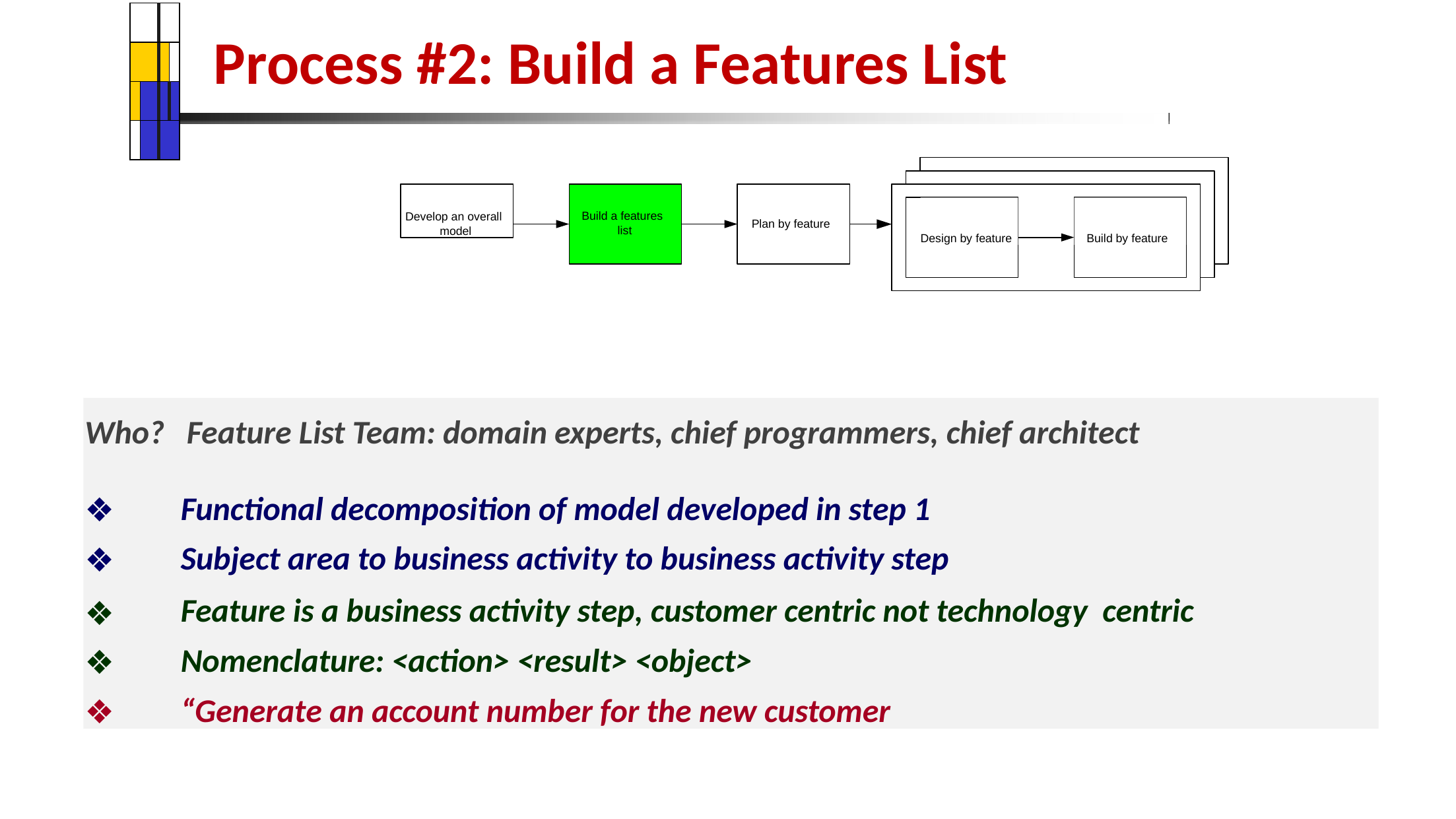

|  |  |  |  |
| --- | --- | --- | --- |
|  |  |  |  |
|  |  |  |  |
|  |  |  |  |
# Process #2: Build a Features List

Develop an overall  model

Design by feature

Build by feature
Build a features  list
Plan by feature

Who?   Feature List Team: domain experts, chief programmers, chief architect

Functional decomposition of model developed in step 1
Subject area to business activity to business activity step
Feature is a business activity step, customer centric not technology  centric
Nomenclature: <action> <result> <object>
“Generate an account number for the new customer